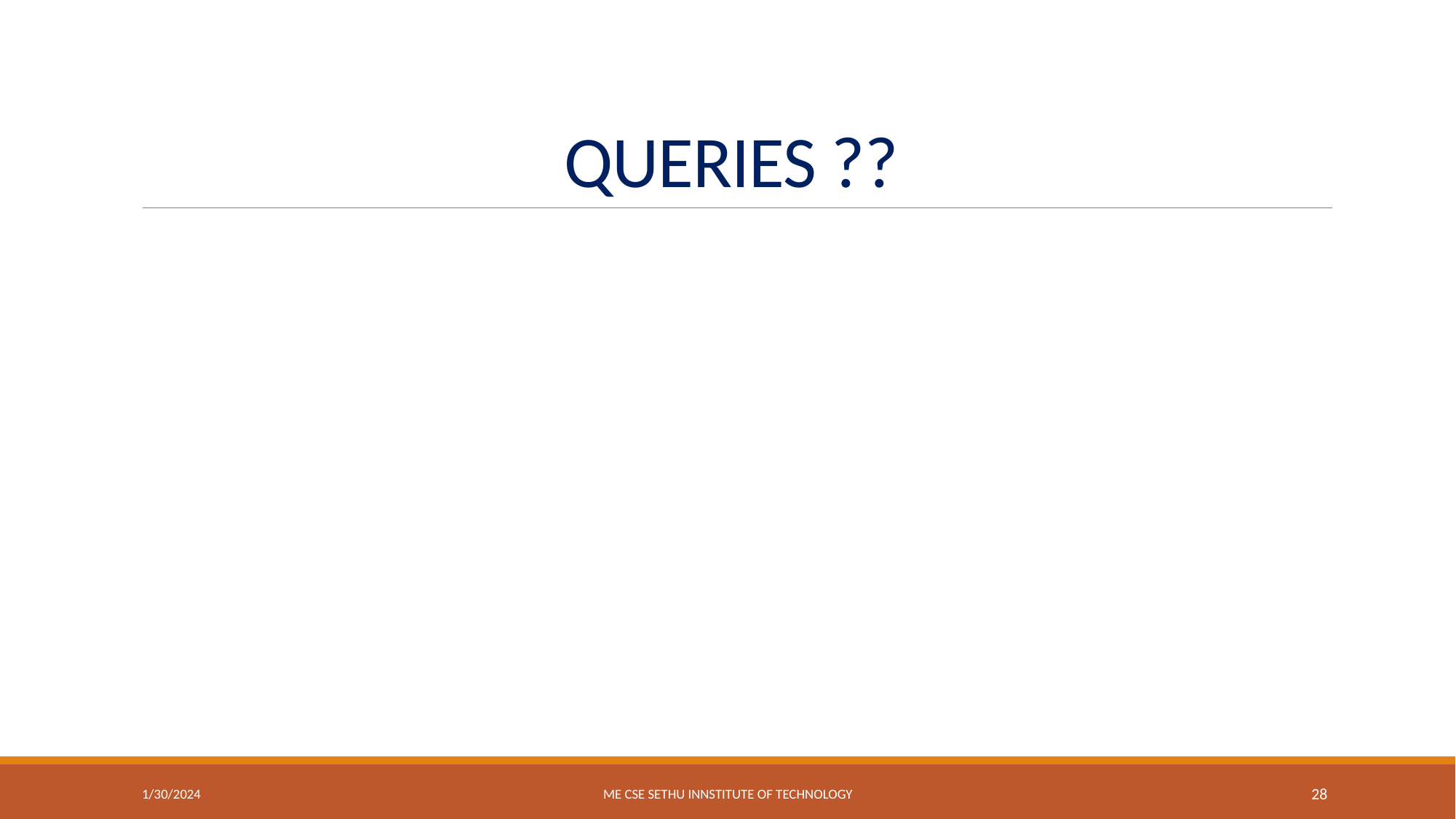

# QUERIES ??

1/30/2024
ME CSE SETHU INNSTITUTE OF TECHNOLOGY
28